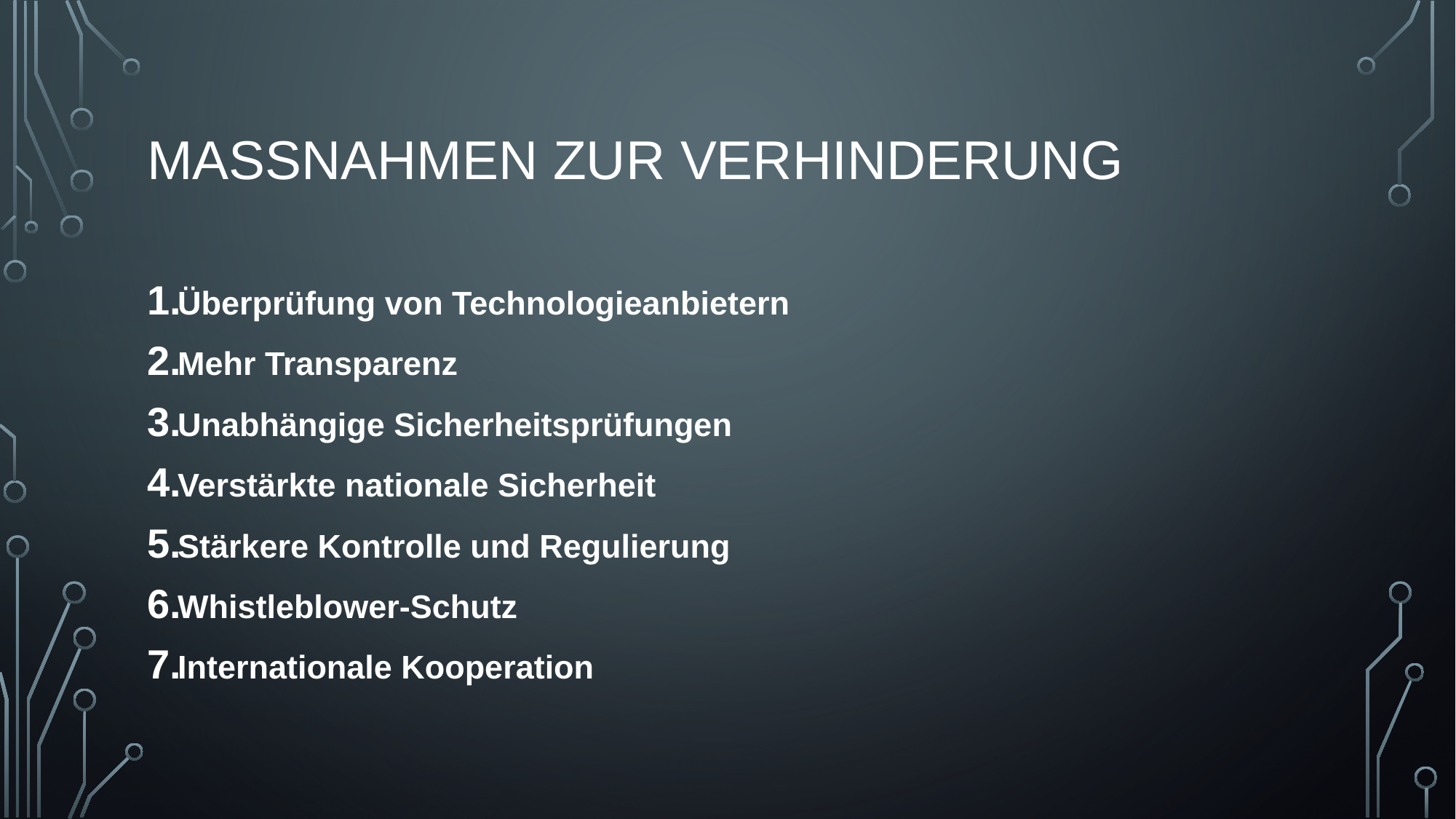

# Massnahmen zur Verhinderung
Überprüfung von Technologieanbietern
Mehr Transparenz
Unabhängige Sicherheitsprüfungen
Verstärkte nationale Sicherheit
Stärkere Kontrolle und Regulierung
Whistleblower-Schutz
Internationale Kooperation